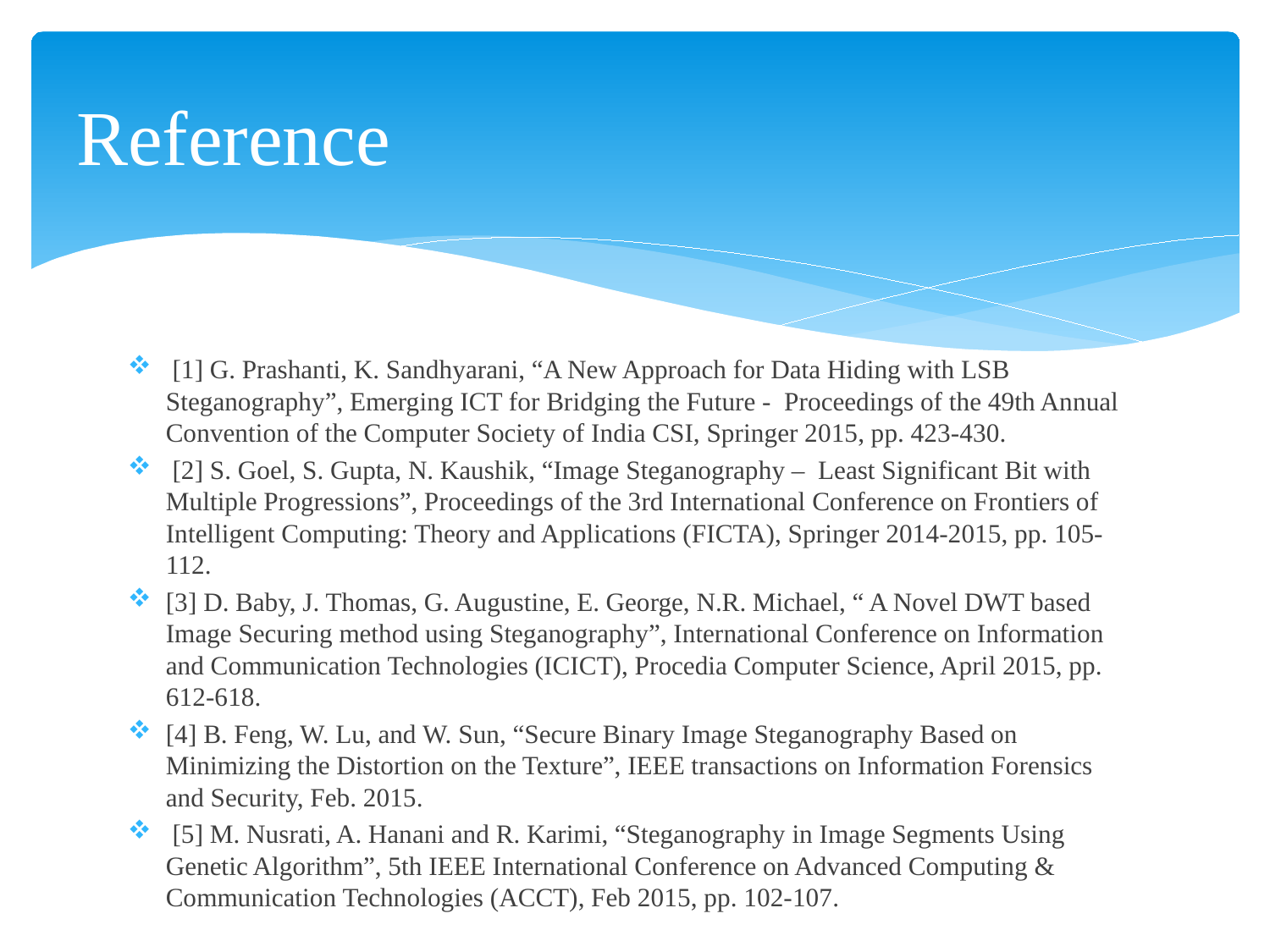

# Reference
 [1] G. Prashanti, K. Sandhyarani, “A New Approach for Data Hiding with LSB   Steganography”, Emerging ICT for Bridging the Future -  Proceedings of the 49th Annual Convention of the Computer Society of India CSI, Springer 2015, pp. 423-430.
 [2] S. Goel, S. Gupta, N. Kaushik, “Image Steganography –  Least Significant Bit with Multiple Progressions”, Proceedings of the 3rd International Conference on Frontiers of Intelligent Computing: Theory and Applications (FICTA), Springer 2014-2015, pp. 105-112.
[3] D. Baby, J. Thomas, G. Augustine, E. George, N.R. Michael, “ A Novel DWT based Image Securing method using Steganography”, International Conference on Information and Communication Technologies (ICICT), Procedia Computer Science, April 2015, pp. 612-618.
[4] B. Feng, W. Lu, and W. Sun, “Secure Binary Image Steganography Based on Minimizing the Distortion on the Texture”, IEEE transactions on Information Forensics and Security, Feb. 2015.
 [5] M. Nusrati, A. Hanani and R. Karimi, “Steganography in Image Segments Using Genetic Algorithm”, 5th IEEE International Conference on Advanced Computing & Communication Technologies (ACCT), Feb 2015, pp. 102-107.